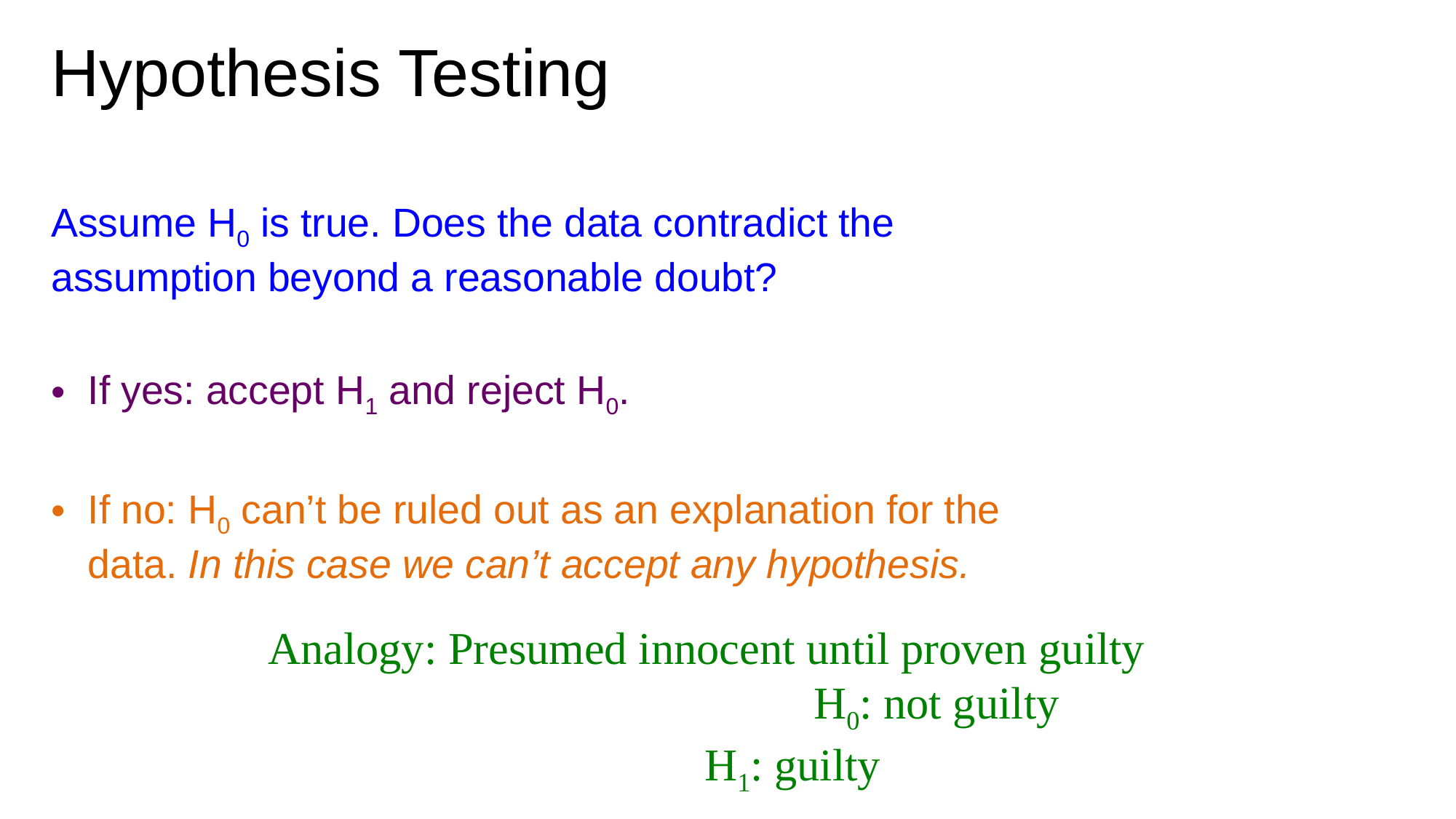

# Hypothesis Testing
Assume H0 is true. Does the data contradict the assumption beyond a reasonable doubt?

If yes: accept H1 and reject H0.

If no: H0 can’t be ruled out as an explanation for the data. In this case we can’t accept any hypothesis.

Analogy: Presumed innocent until proven guilty
					H0: not guilty
      				H1: guilty